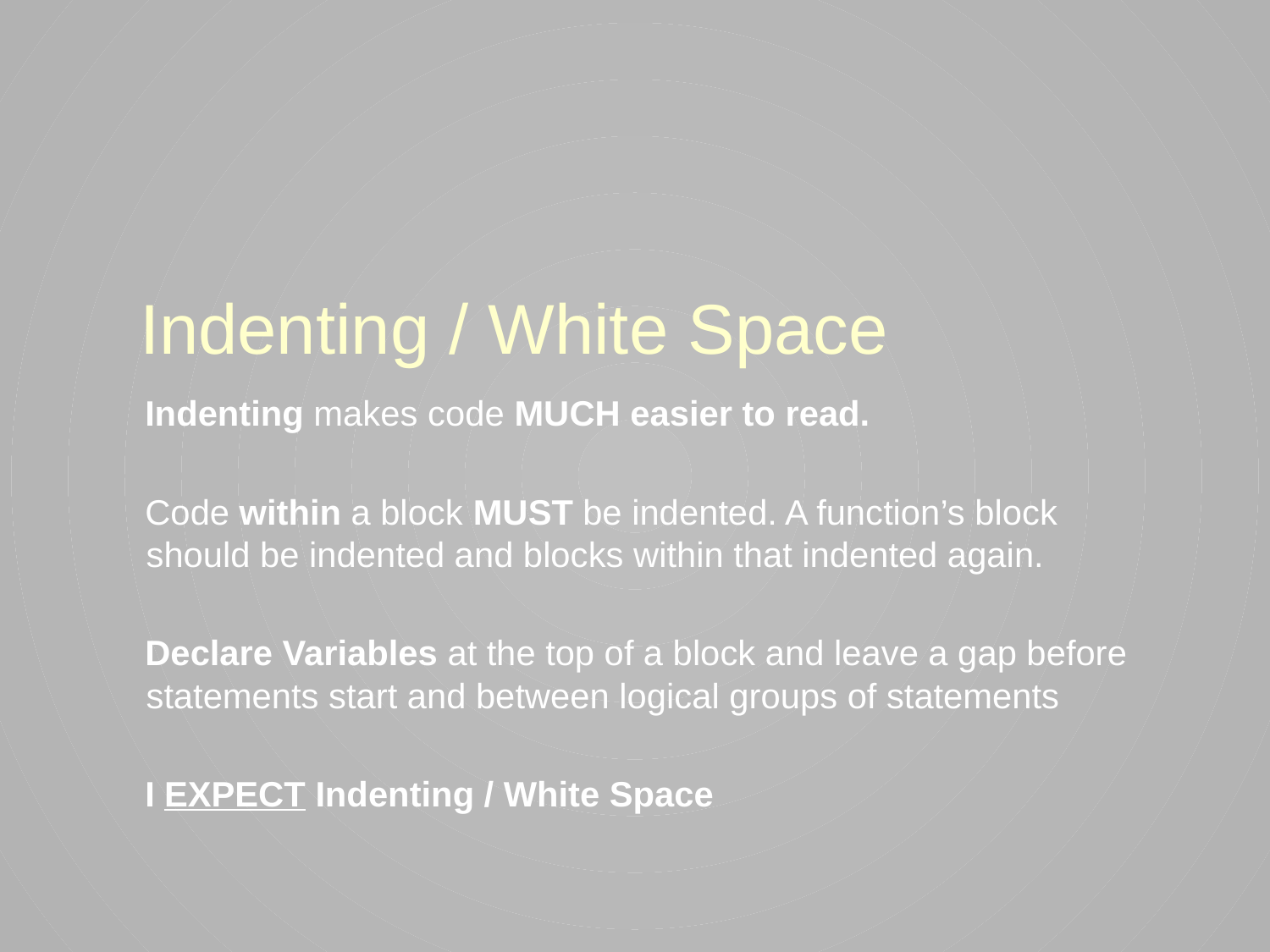

# Indenting / White Space
Indenting makes code MUCH easier to read.

Code within a block MUST be indented. A function’s block should be indented and blocks within that indented again.

Declare Variables at the top of a block and leave a gap before statements start and between logical groups of statements

I EXPECT Indenting / White Space